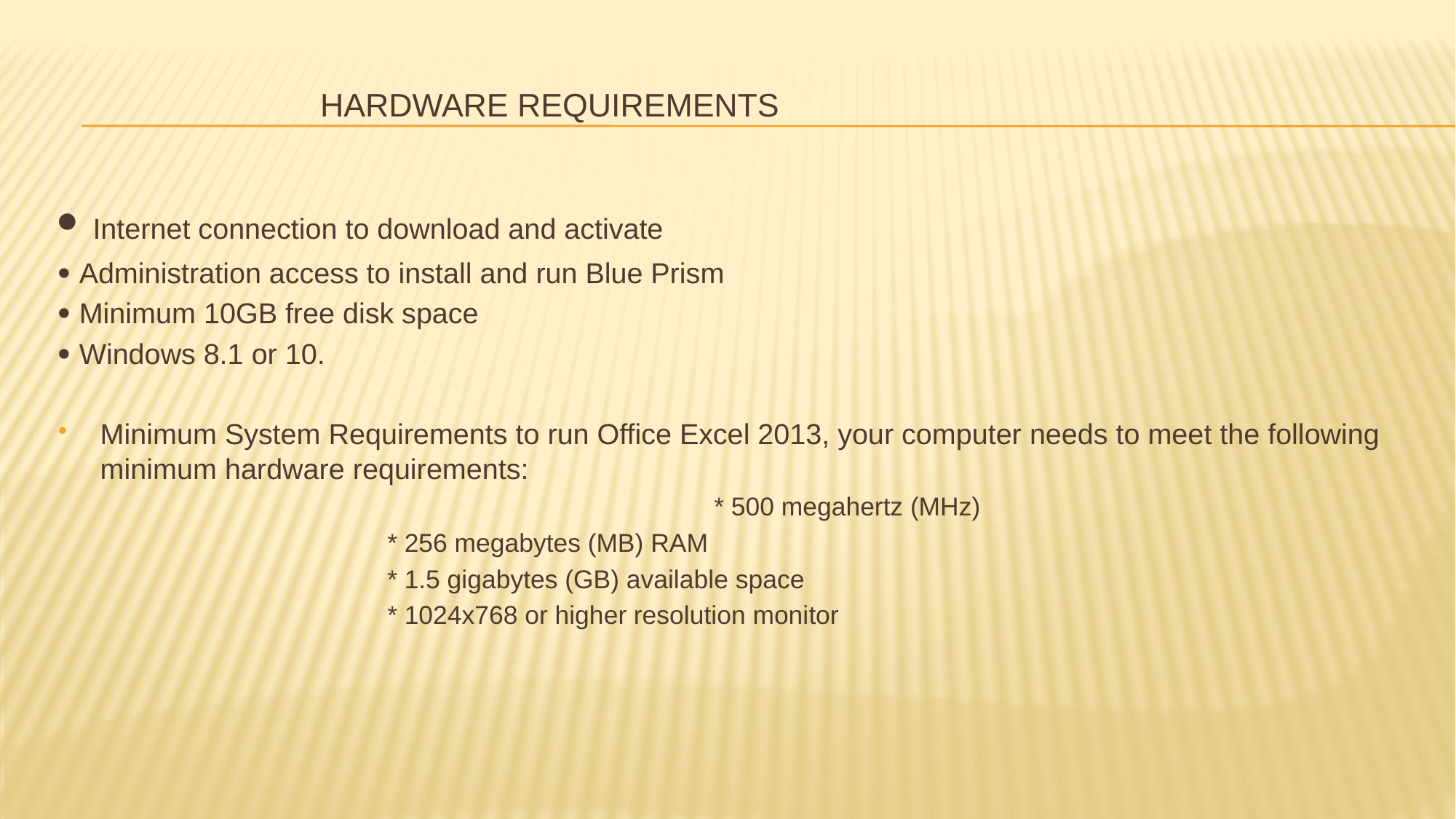

# Hardware Requirements
• Internet connection to download and activate
• Administration access to install and run Blue Prism
• Minimum 10GB free disk space
• Windows 8.1 or 10.

Minimum System Requirements to run Office Excel 2013, your computer needs to meet the following minimum hardware requirements:
						* 500 megahertz (MHz)
  * 256 megabytes (MB) RAM
  * 1.5 gigabytes (GB) available space
  * 1024x768 or higher resolution monitor